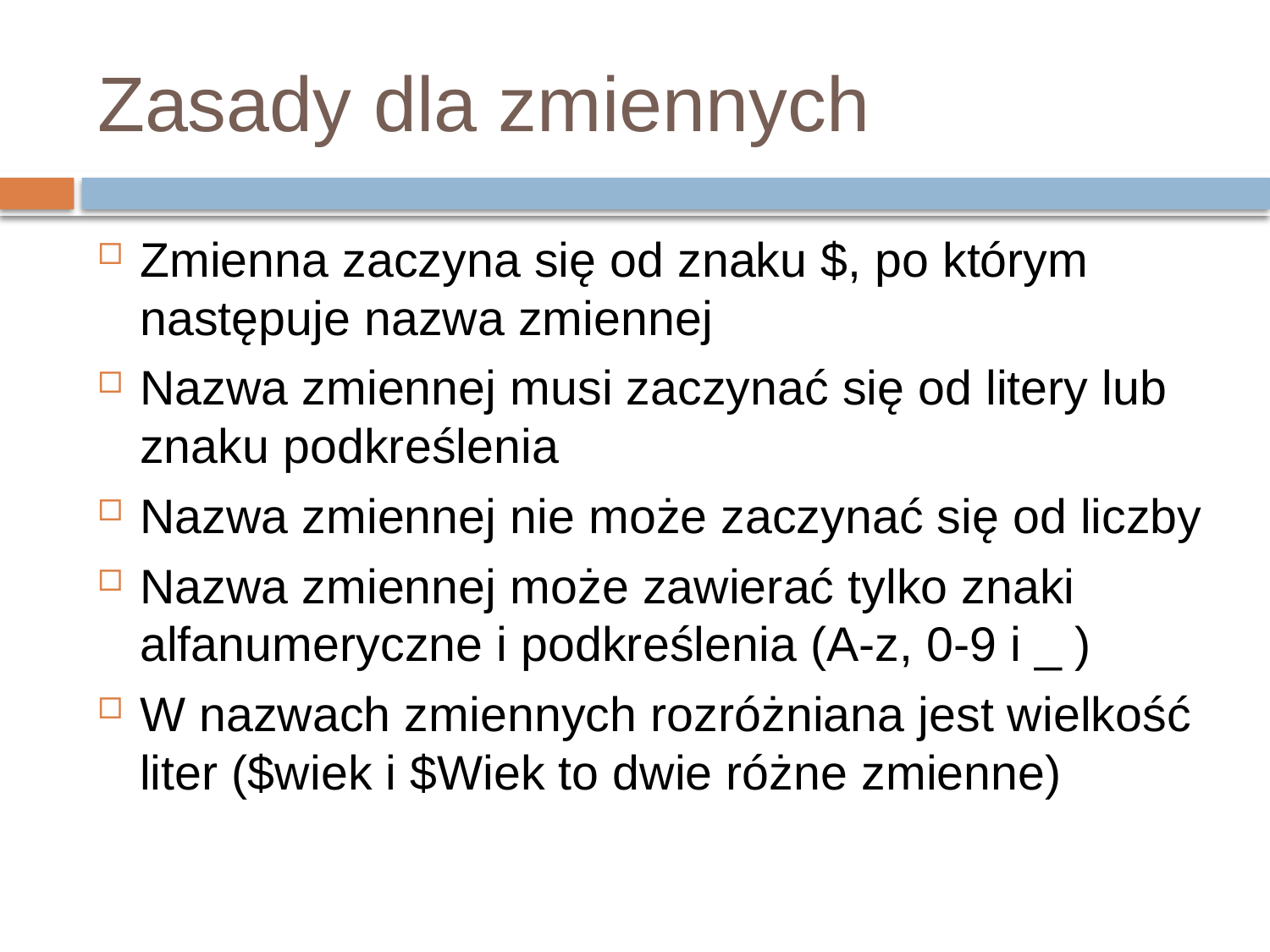

# Zasady dla zmiennych
Zmienna zaczyna się od znaku $, po którym następuje nazwa zmiennej
Nazwa zmiennej musi zaczynać się od litery lub znaku podkreślenia
Nazwa zmiennej nie może zaczynać się od liczby
Nazwa zmiennej może zawierać tylko znaki alfanumeryczne i podkreślenia (A-z, 0-9 i _ )
W nazwach zmiennych rozróżniana jest wielkość liter ($wiek i $Wiek to dwie różne zmienne)